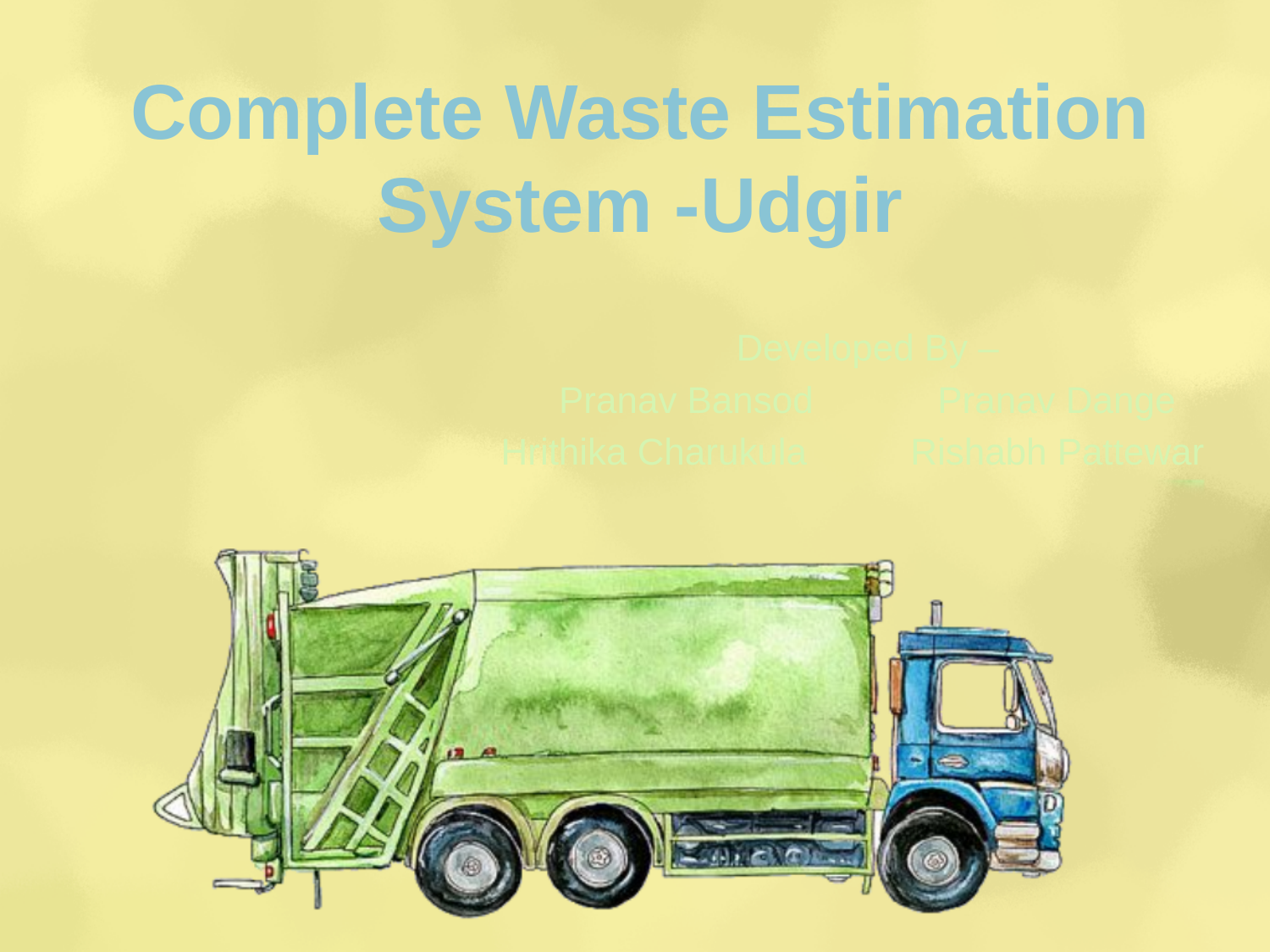

# Complete Waste Estimation System -Udgir
Developed By –
Pranav Bansod            Pranav Dange
 Hrithika Charukula          Rishabh Pattewar